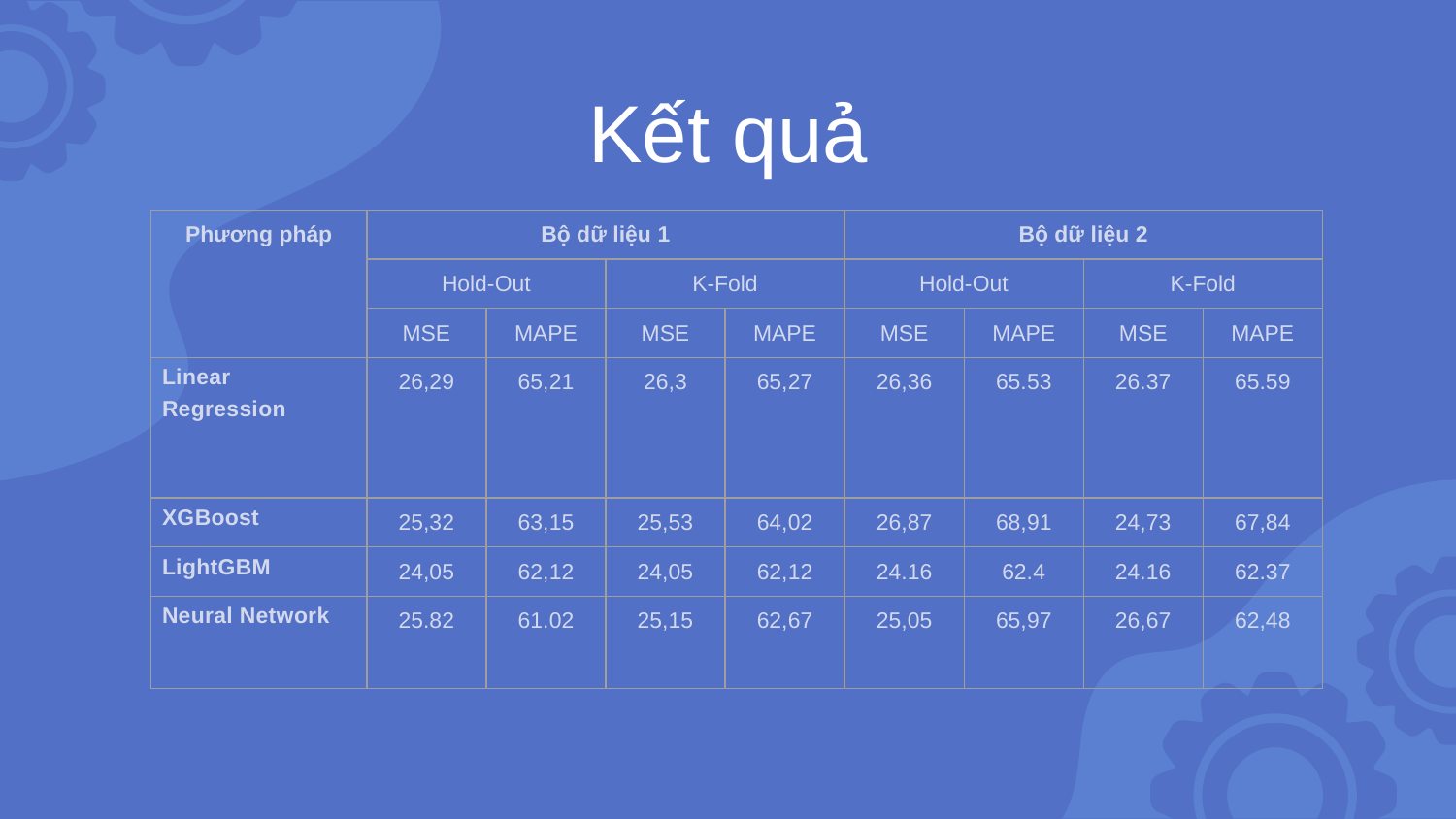

Kết quả
| Phương pháp | Bộ dữ liệu 1 |  |  |  | Bộ dữ liệu 2 |  |  |  |
| --- | --- | --- | --- | --- | --- | --- | --- | --- |
|  | Hold-Out |  | K-Fold |  | Hold-Out |  | K-Fold |  |
|  | MSE | MAPE | MSE | MAPE | MSE | MAPE | MSE | MAPE |
| Linear Regression | 26,29 | 65,21 | 26,3 | 65,27 | 26,36 | 65.53 | 26.37 | 65.59 |
| XGBoost | 25,32 | 63,15 | 25,53 | 64,02 | 26,87 | 68,91 | 24,73 | 67,84 |
| LightGBM | 24,05 | 62,12 | 24,05 | 62,12 | 24.16 | 62.4 | 24.16 | 62.37 |
| Neural Network | 25.82 | 61.02 | 25,15 | 62,67 | 25,05 | 65,97 | 26,67 | 62,48 |